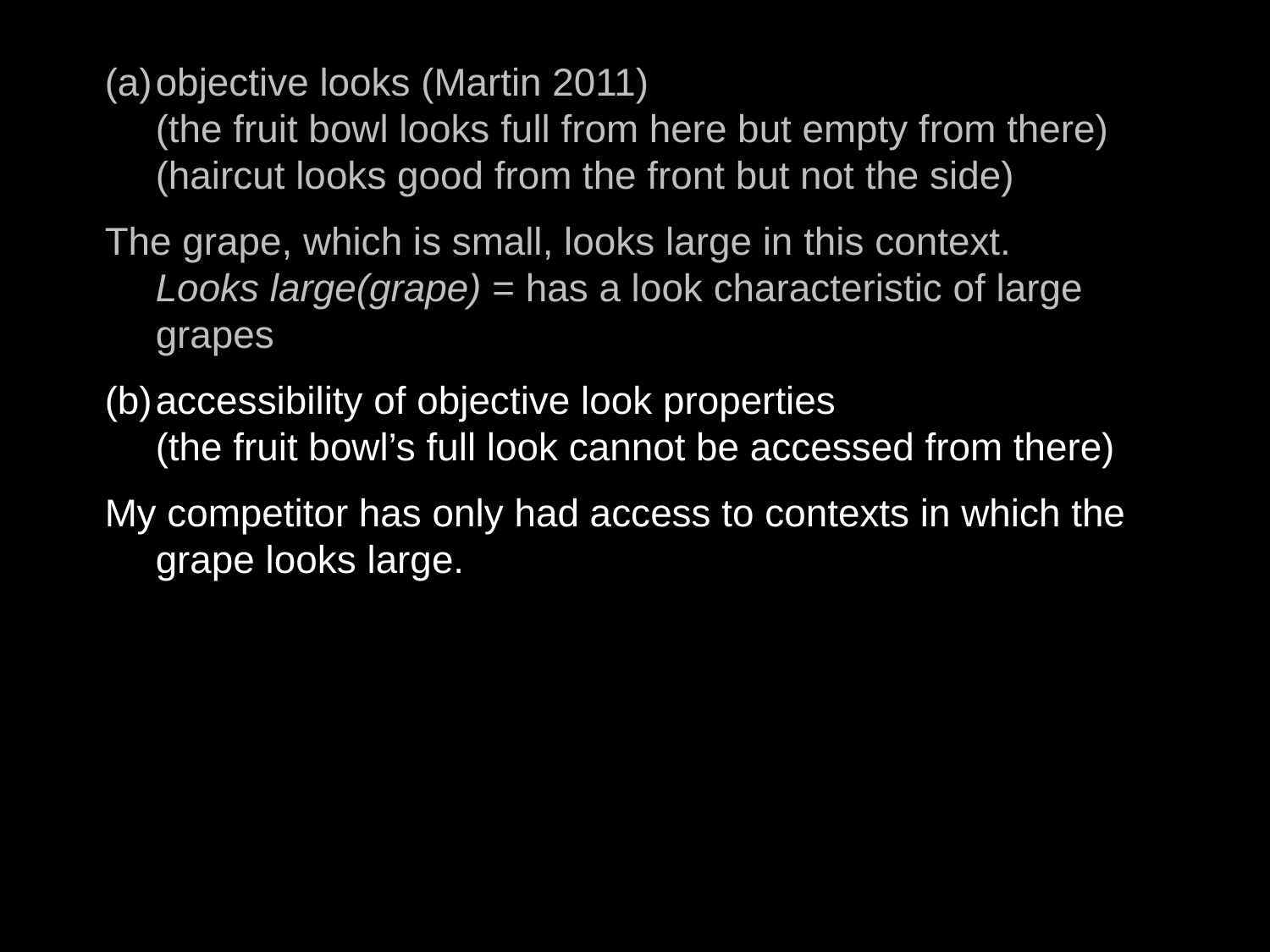

(a)	objective looks (Martin 2011)
(the fruit bowl looks full from here but empty from there)
(haircut looks good from the front but not the side)
The grape, which is small, looks large in this context.
Looks large(grape) = has a look characteristic of large grapes
(b)	accessibility of objective look properties
(the fruit bowl’s full look cannot be accessed from there)
My competitor has only had access to contexts in which the grape looks large.